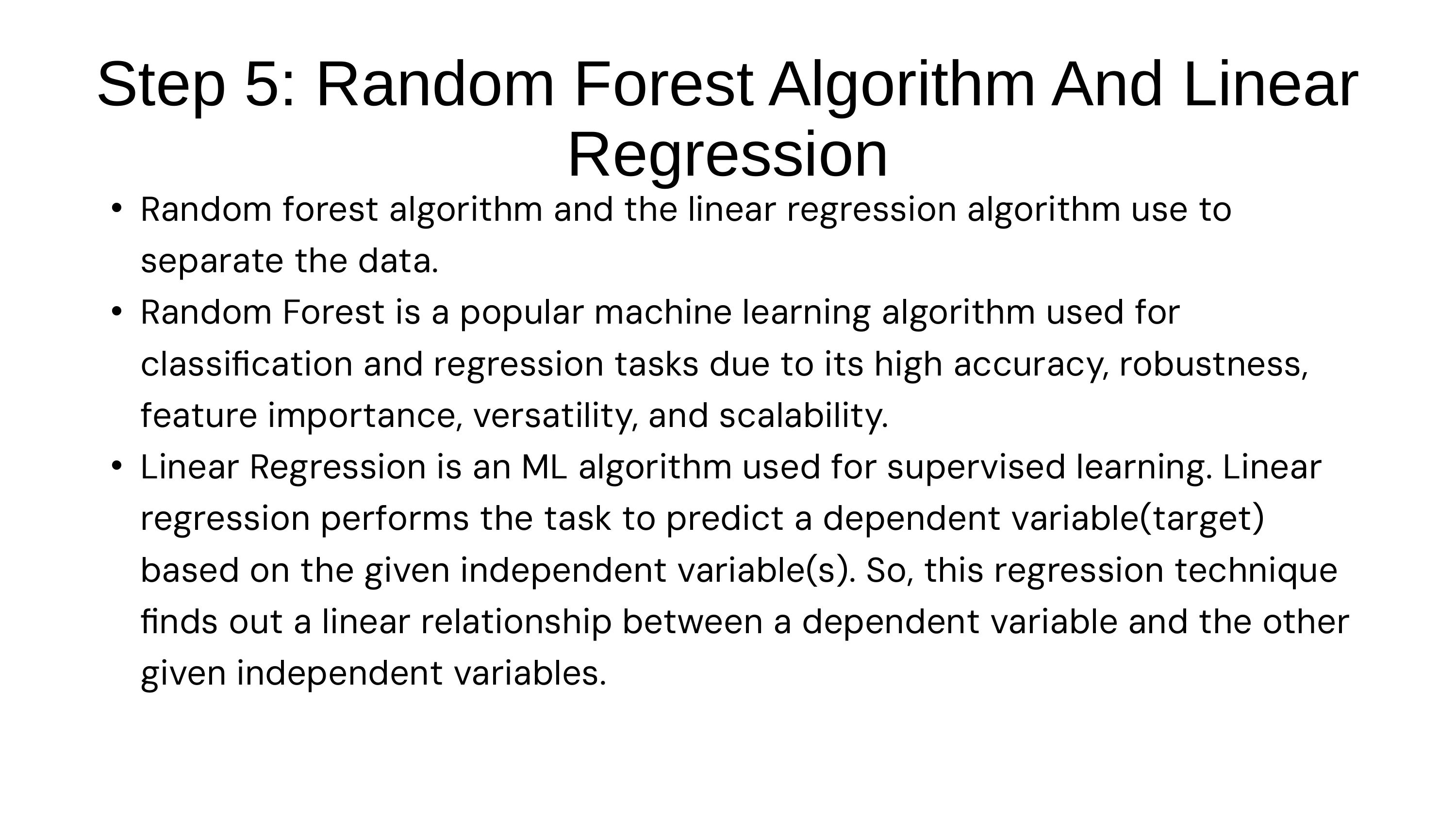

Step 5: Random Forest Algorithm And Linear Regression
Random forest algorithm and the linear regression algorithm use to separate the data.
Random Forest is a popular machine learning algorithm used for classification and regression tasks due to its high accuracy, robustness, feature importance, versatility, and scalability.
Linear Regression is an ML algorithm used for supervised learning. Linear regression performs the task to predict a dependent variable(target) based on the given independent variable(s). So, this regression technique finds out a linear relationship between a dependent variable and the other given independent variables.